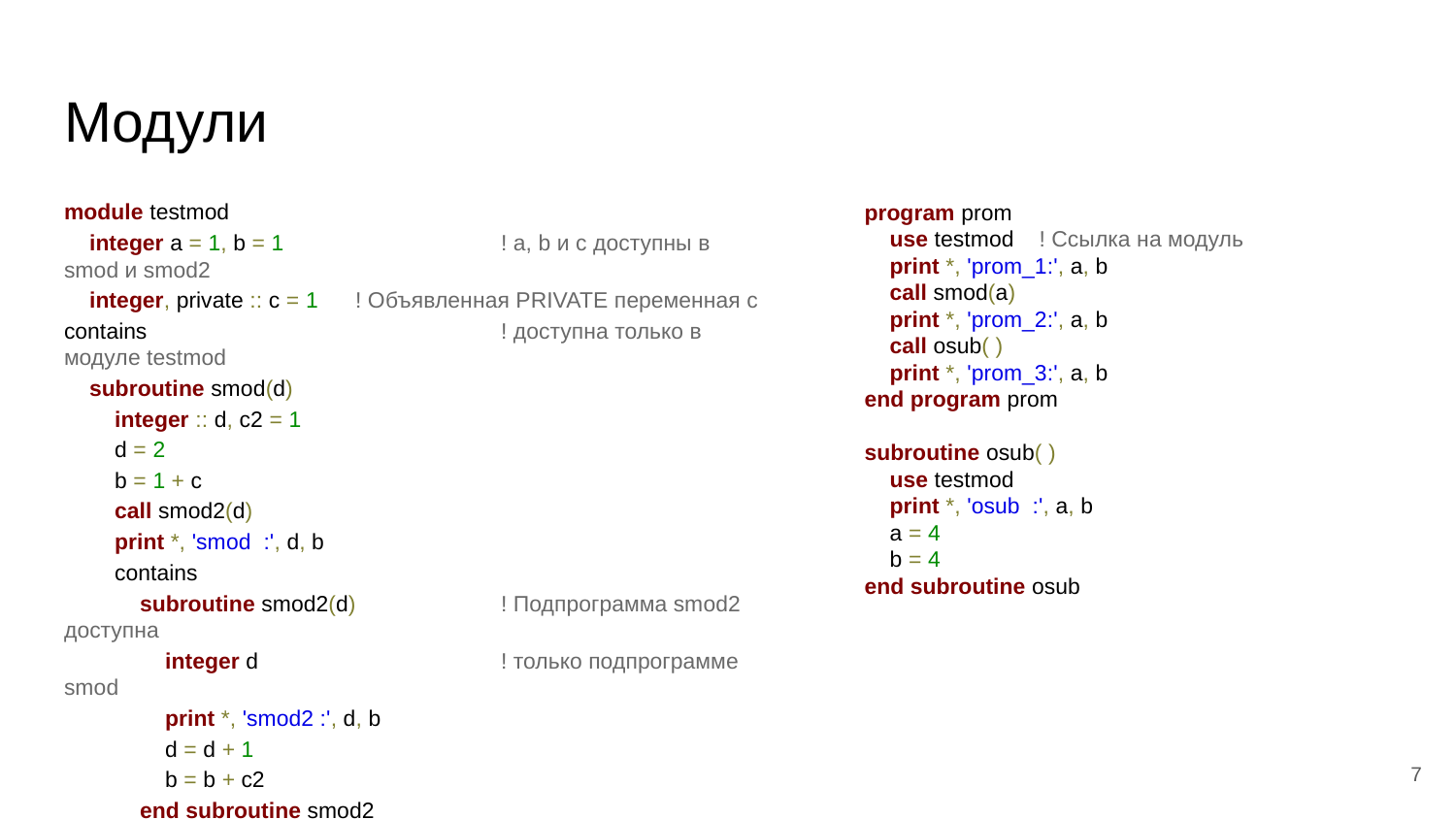

# Модули
program prom
    use testmod    ! Ссылка на модуль
    print *, 'prom_1:', a, b
    call smod(a)
    print *, 'prom_2:', a, b
    call osub( )
    print *, 'prom_3:', a, b
end program prom

subroutine osub( )
    use testmod
    print *, 'osub  :', a, b
    a = 4
    b = 4
end subroutine osub
module testmod
    integer a = 1, b = 1		! a, b и c доступны в smod и smod2
    integer, private :: c = 1	! Объявленная PRIVATE переменная c
contains			! доступна только в модуле testmod
    subroutine smod(d)
        integer :: d, c2 = 1
        d = 2
        b = 1 + c
        call smod2(d)
        print *, 'smod  :', d, b
        contains
            subroutine smod2(d)	! Подпрограмма smod2 доступна
                integer d		! только подпрограмме smod
                print *, 'smod2 :', d, b
                d = d + 1
                b = b + c2
            end subroutine smod2
    end subroutine smod
end module testmod
7